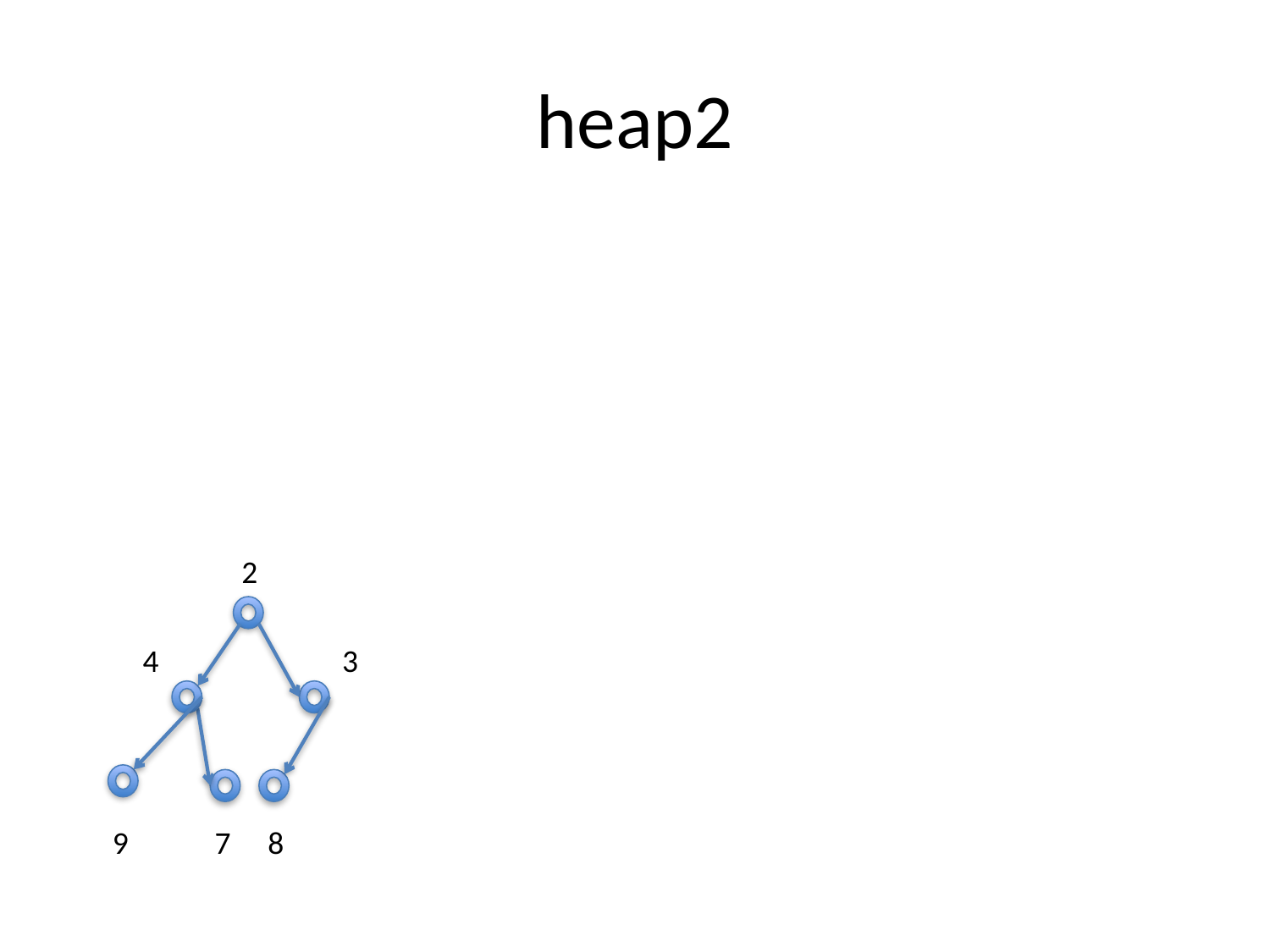

# heap2
2

4
3

9
7
8